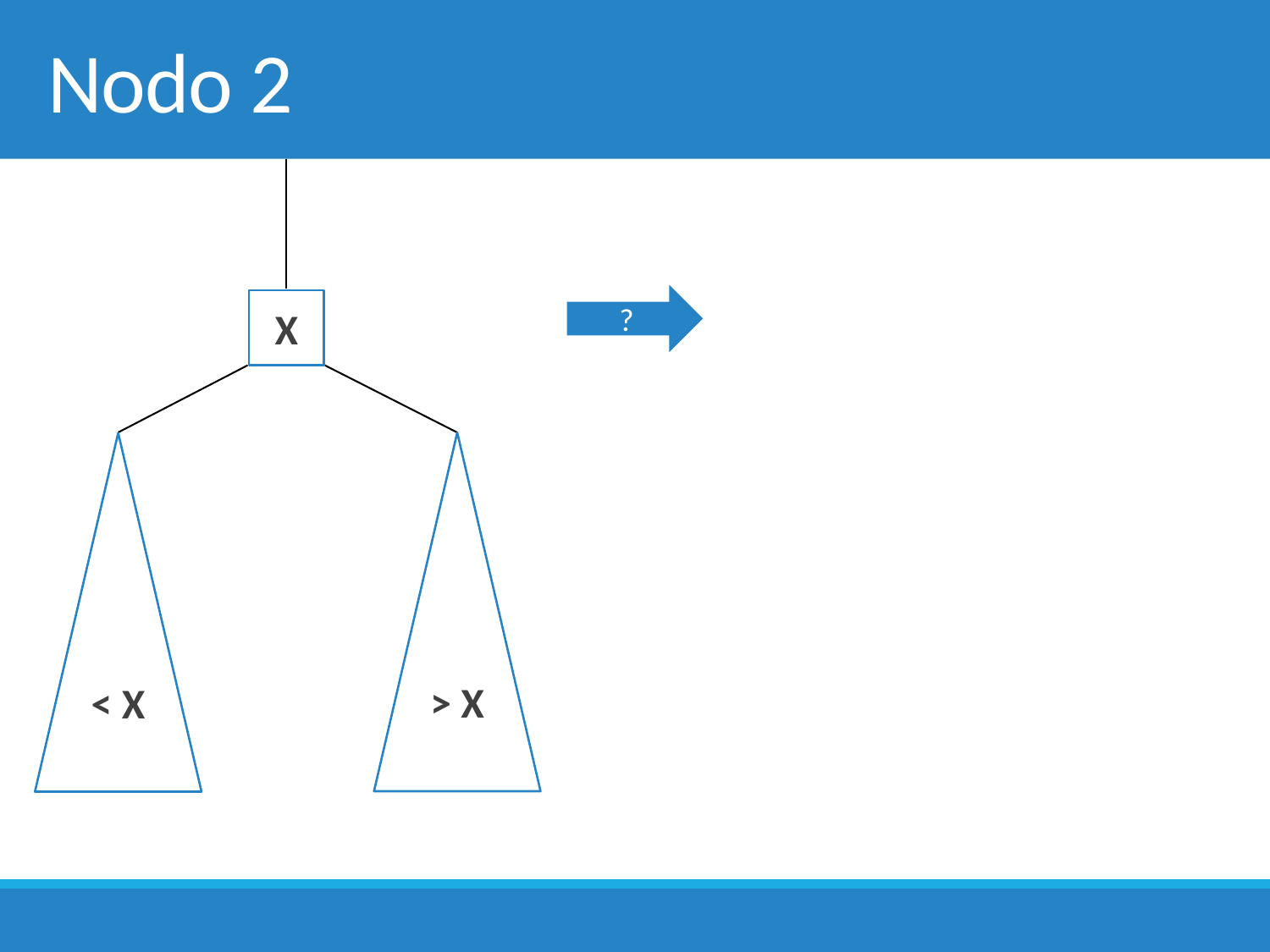

# Nodo 2
?
X
> X
< X